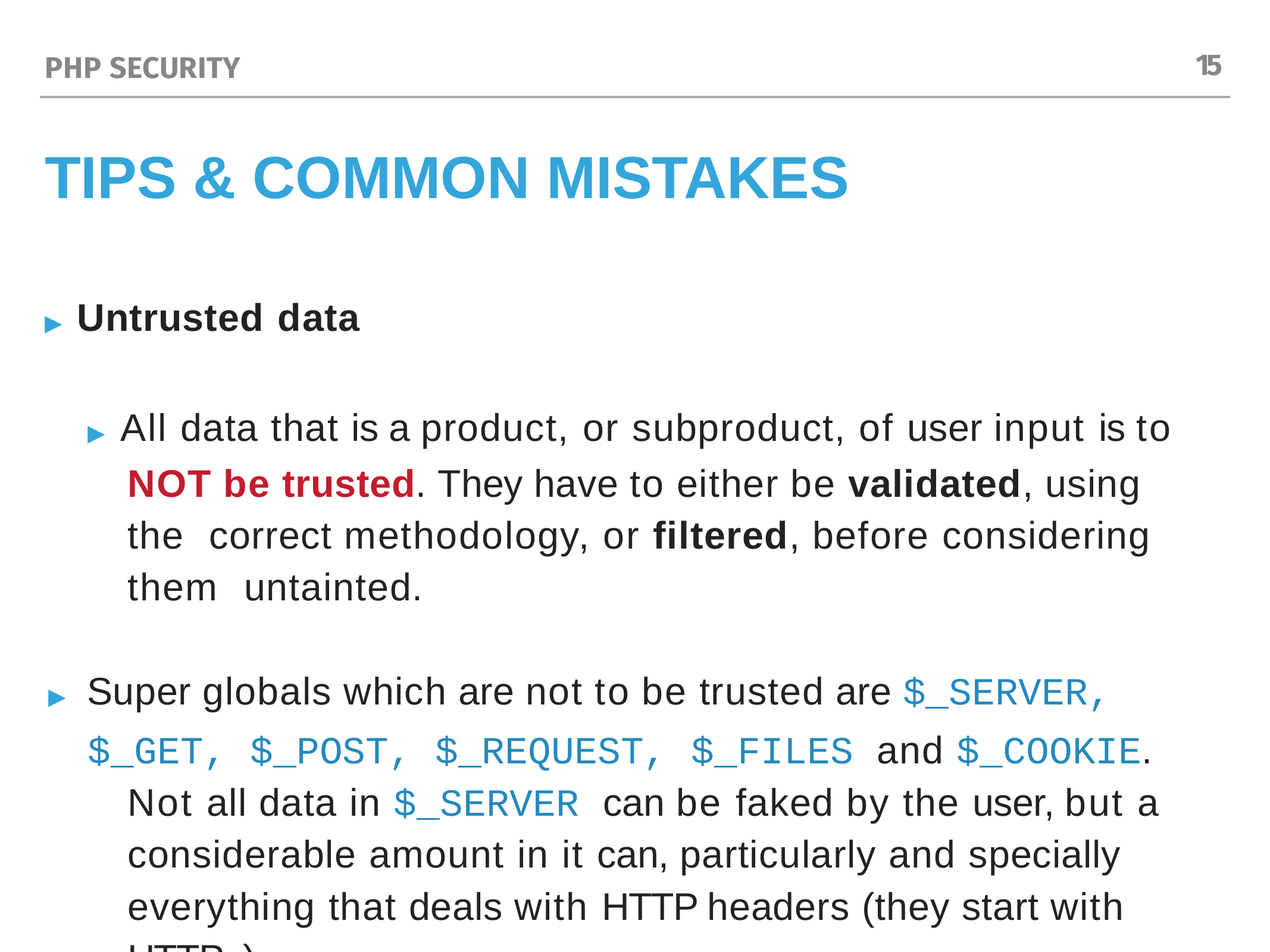

15
PHP SECURITY
# TIPS & COMMON MISTAKES
▸ Untrusted data
▸ All data that is a product, or subproduct, of user input is to  NOT be trusted. They have to either be validated, using the  correct methodology, or filtered, before considering them  untainted.
▸ Super globals which are not to be trusted are $_SERVER,
$_GET, $_POST, $_REQUEST, $_FILES and $_COOKIE.  Not all data in $_SERVER can be faked by the user, but a  considerable amount in it can, particularly and specially  everything that deals with HTTP headers (they start with  HTTP_).